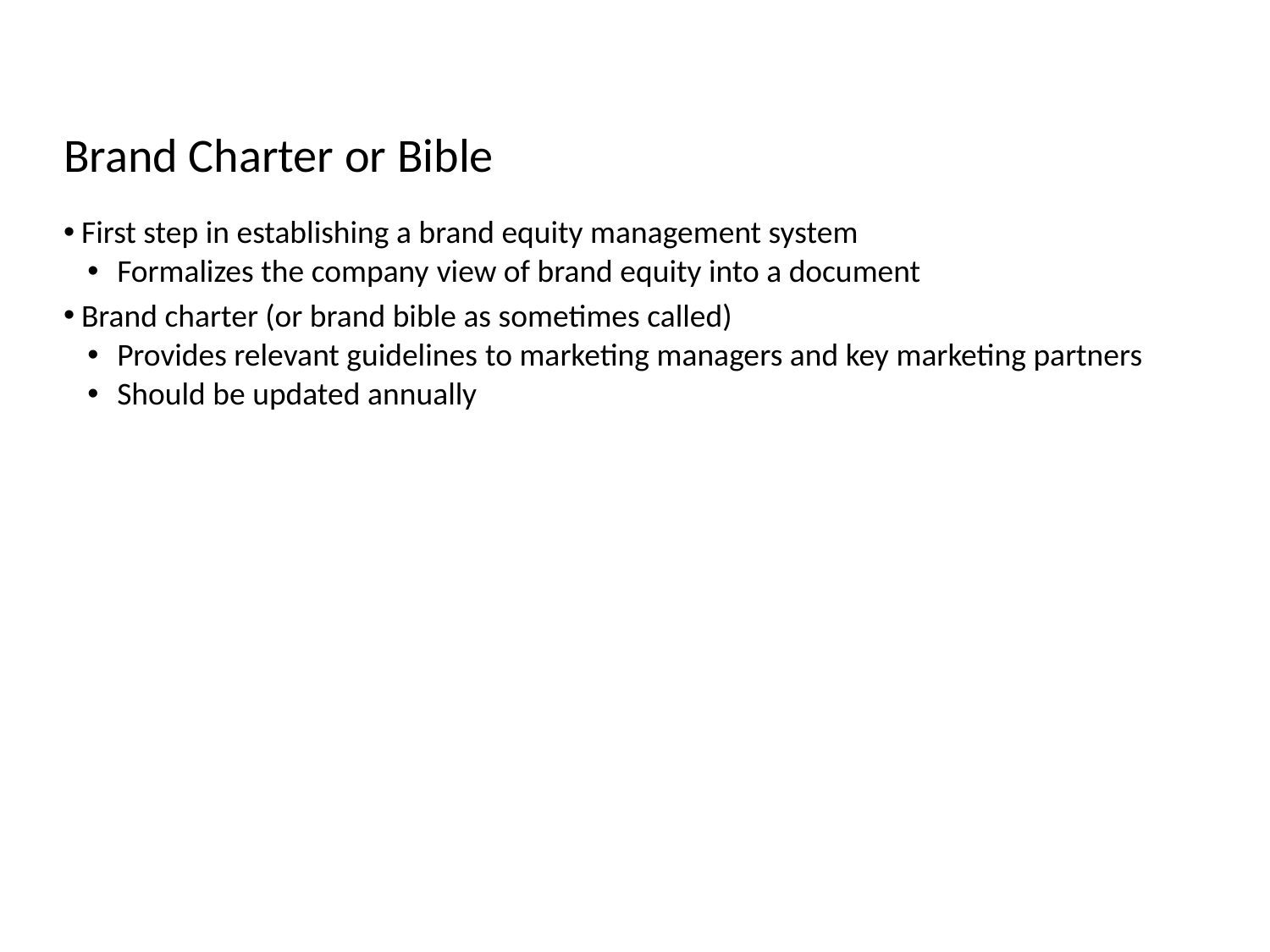

# Brand Charter or Bible
First step in establishing a brand equity management system
Formalizes the company view of brand equity into a document
Brand charter (or brand bible as sometimes called)
Provides relevant guidelines to marketing managers and key marketing partners
Should be updated annually